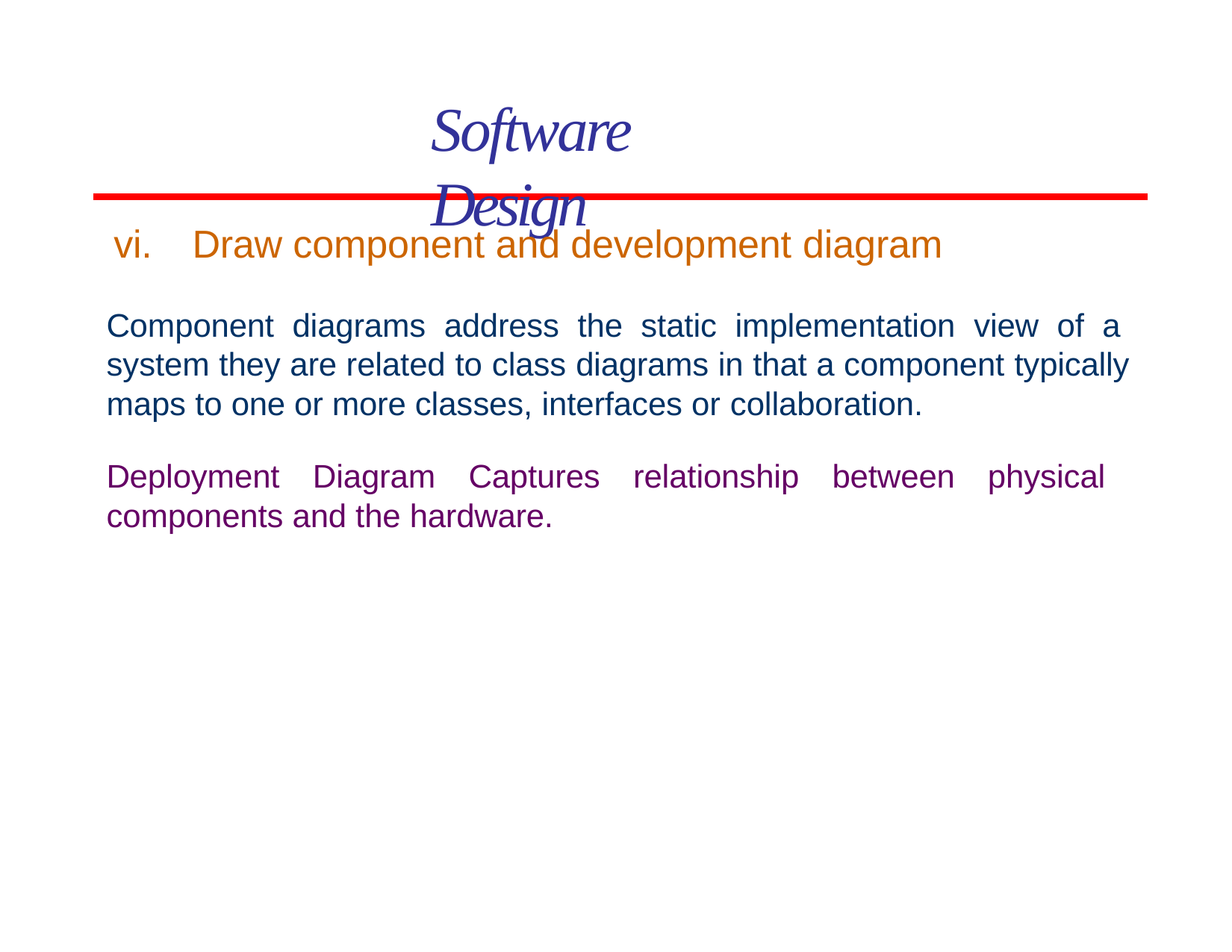

# Software Design

vi.	Draw component and development diagram

Component diagrams address the static implementation view of a  system they are related to class diagrams in that a component typically  maps to one or more classes, interfaces or collaboration.

Deployment Diagram Captures relationship between physical  components and the hardware.